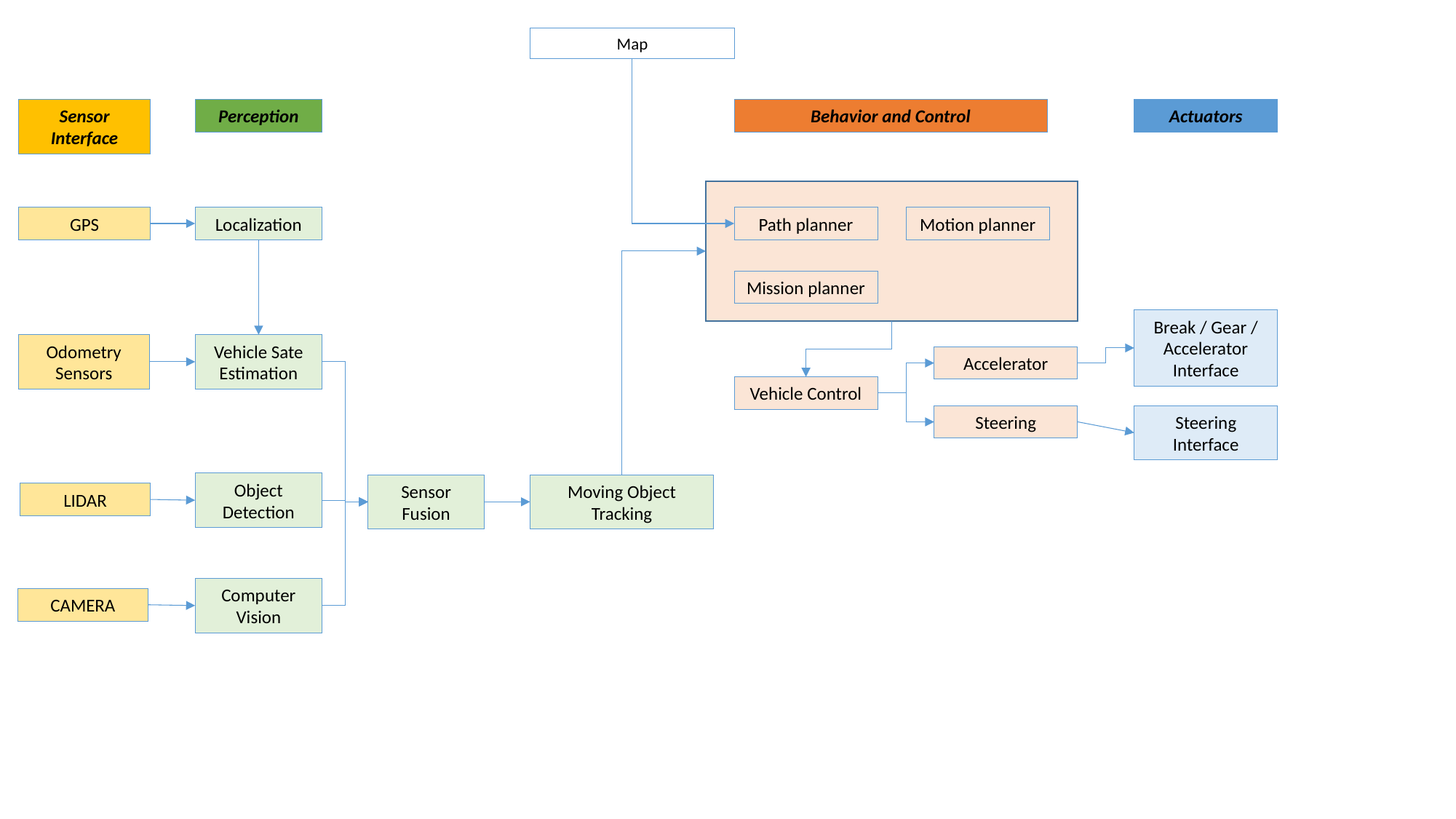

Map
Actuators
Sensor Interface
Perception
Behavior and Control

Motion planner
GPS
Localization
Path planner
Mission planner
Break / Gear / Accelerator Interface
Odometry
Sensors
Vehicle Sate Estimation
Accelerator
Vehicle Control
Steering Interface
Steering
Object Detection
Sensor Fusion
Moving Object Tracking
LIDAR
Computer Vision
CAMERA